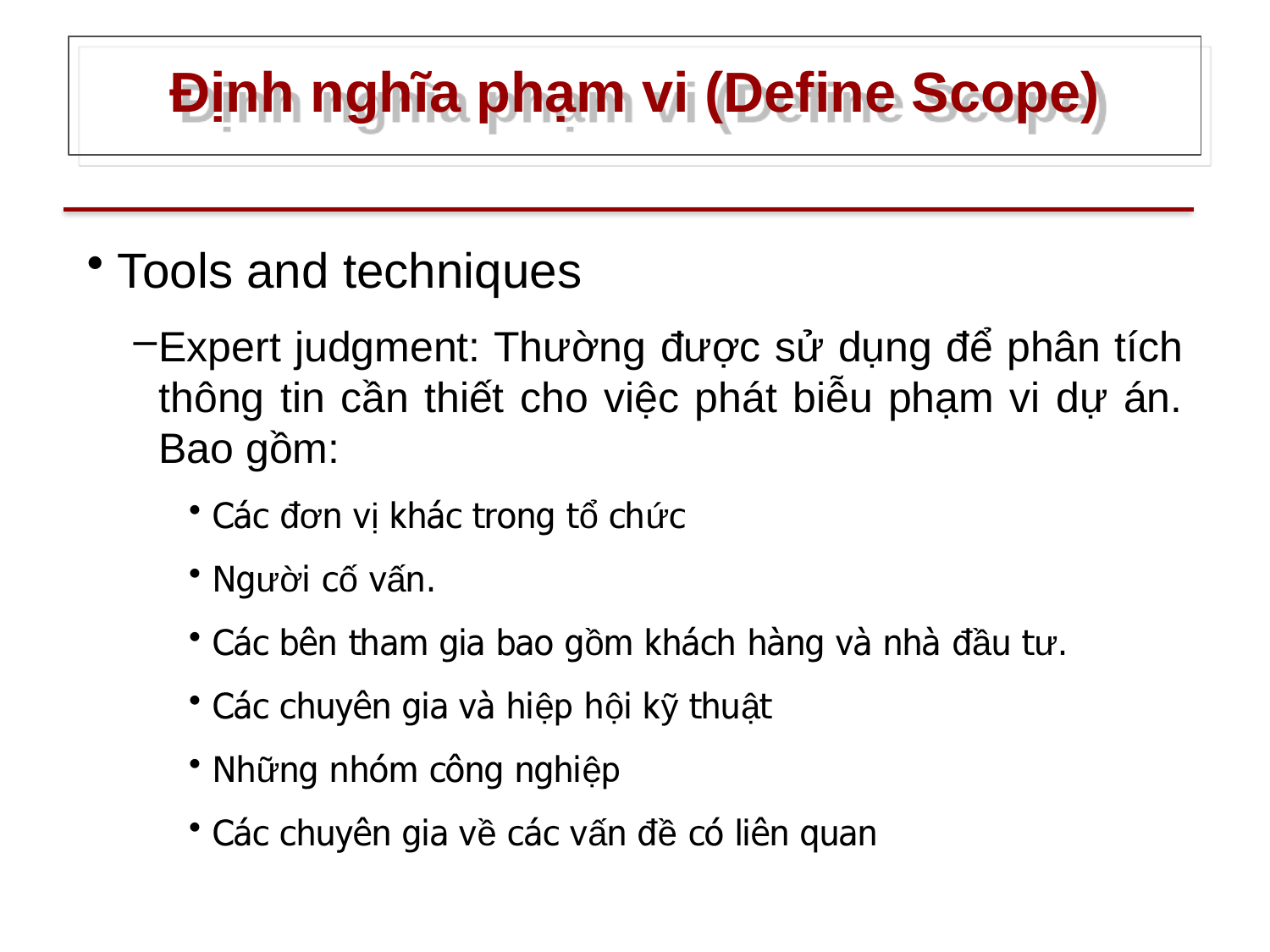

# Định nghĩa phạm vi (Define Scope)
Tools and techniques
Expert judgment: Thường được sử dụng để phân tích thông tin cần thiết cho việc phát biễu phạm vi dự án. Bao gồm:
Các đơn vị khác trong tổ chức
Người cố vấn.
Các bên tham gia bao gồm khách hàng và nhà đầu tư.
Các chuyên gia và hiệp hội kỹ thuật
Những nhóm công nghiệp
Các chuyên gia về các vấn đề có liên quan